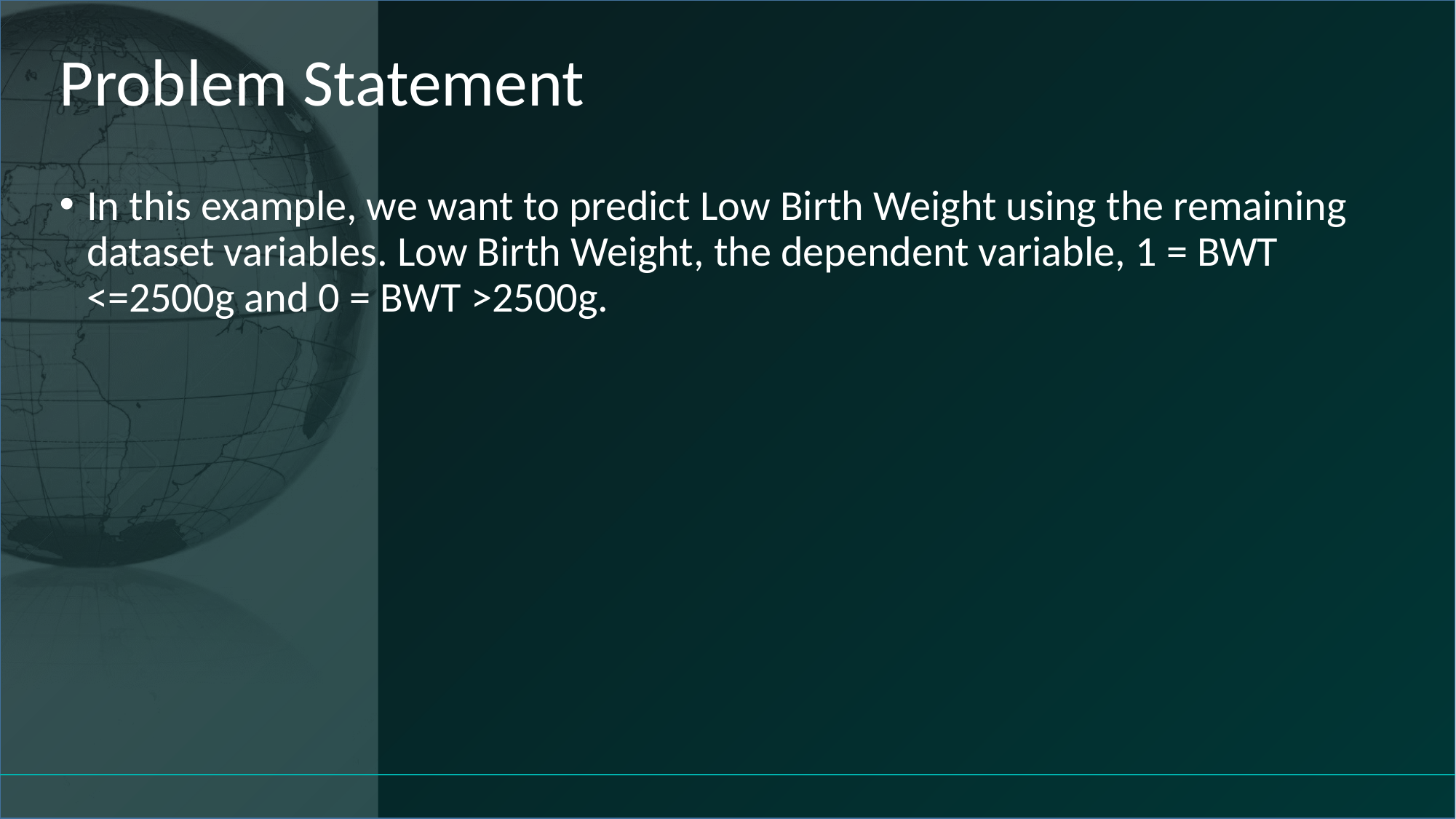

# Problem Statement
In this example, we want to predict Low Birth Weight using the remaining dataset variables. Low Birth Weight, the dependent variable, 1 = BWT <=2500g and 0 = BWT >2500g.